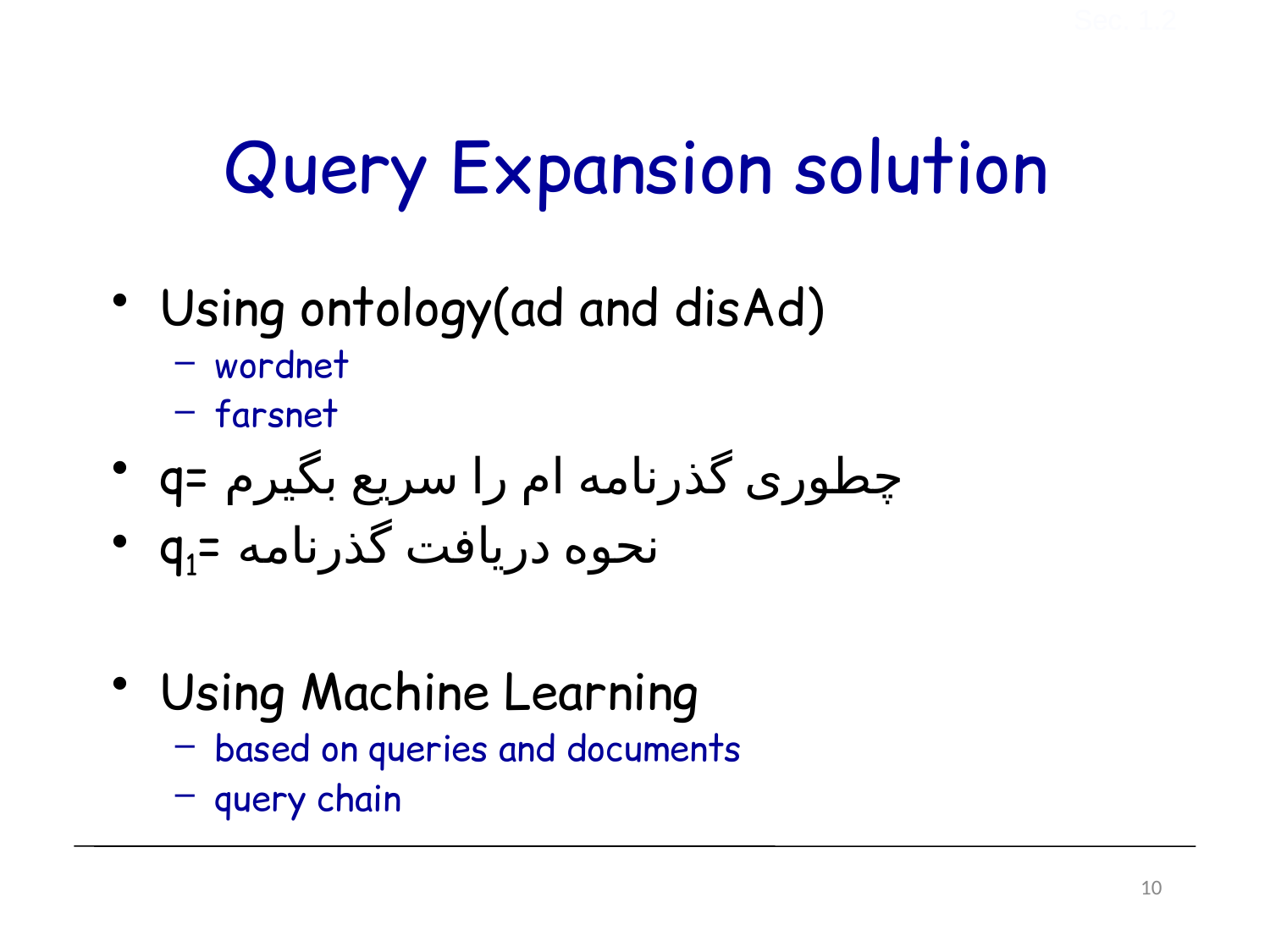

Sec. 1.2
# Query Expansion solution

Using ontology(ad and disAd)
wordnet
farsnet
q= چطوری گذرنامه ام را سریع بگیرم
q1= نحوه دریافت گذرنامه

Using Machine Learning
based on queries and documents
query chain

10